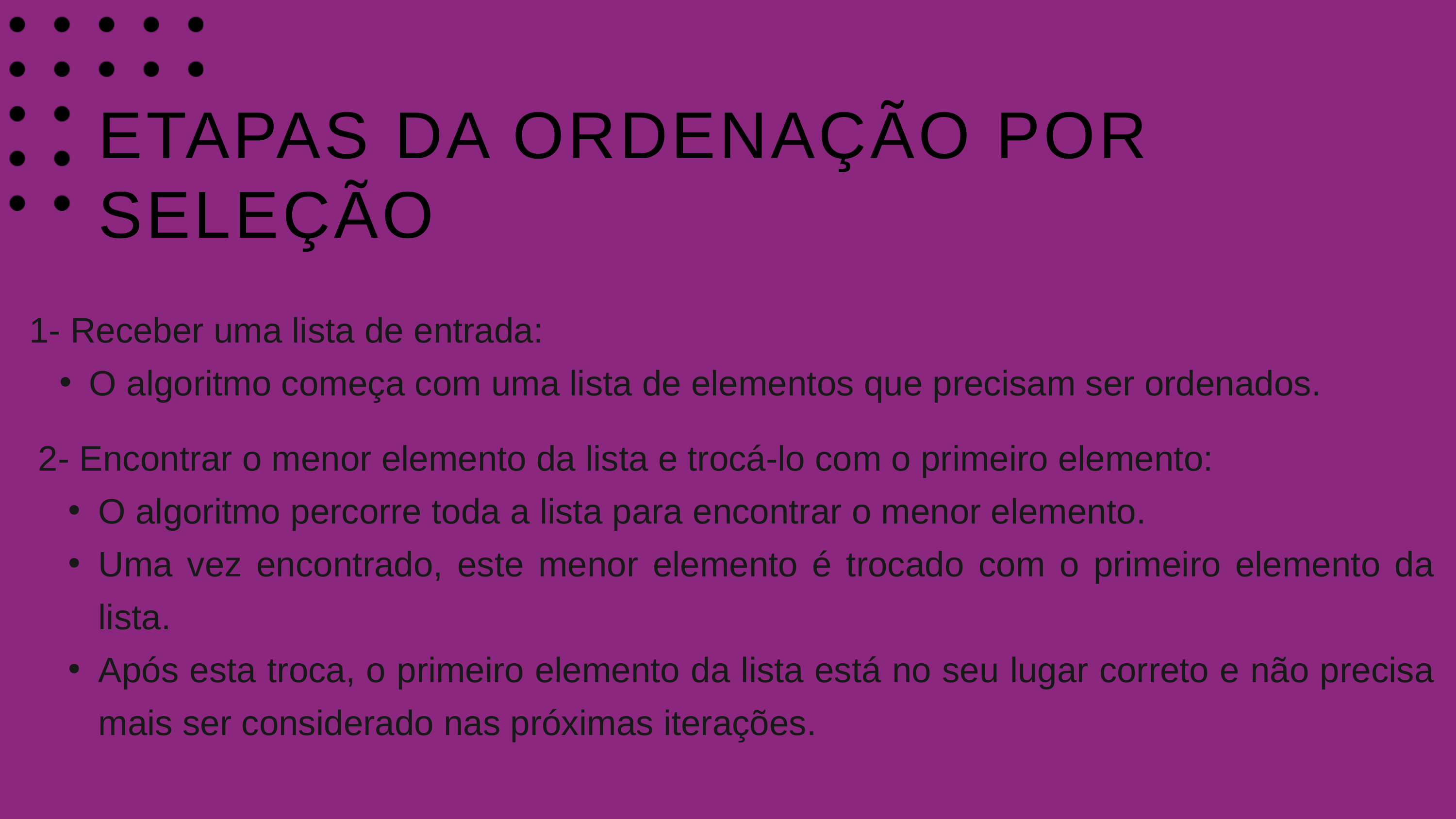

ETAPAS DA ORDENAÇÃO POR SELEÇÃO
1- Receber uma lista de entrada:
O algoritmo começa com uma lista de elementos que precisam ser ordenados.

2- Encontrar o menor elemento da lista e trocá-lo com o primeiro elemento:
O algoritmo percorre toda a lista para encontrar o menor elemento.
Uma vez encontrado, este menor elemento é trocado com o primeiro elemento da lista.
Após esta troca, o primeiro elemento da lista está no seu lugar correto e não precisa mais ser considerado nas próximas iterações.